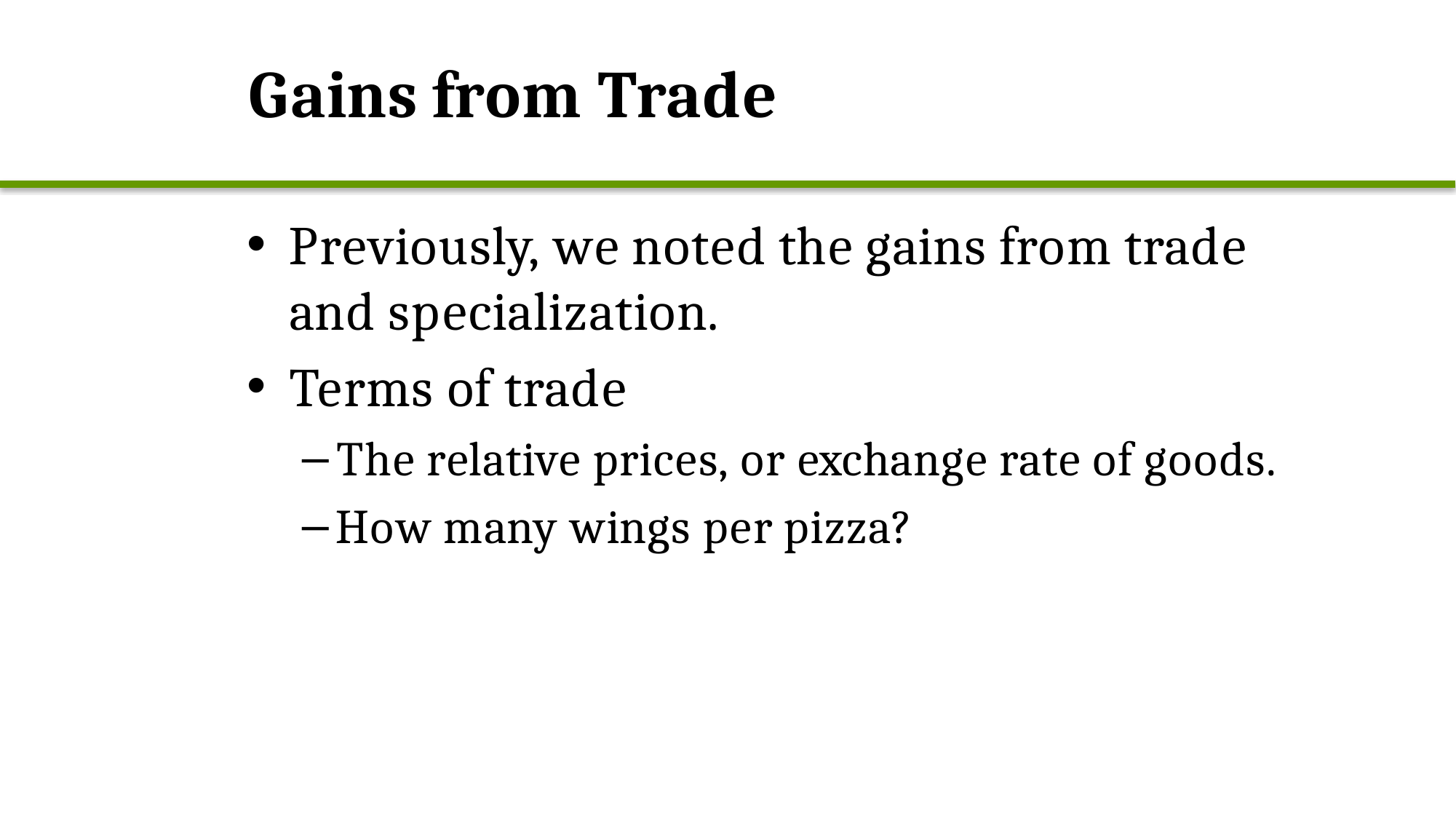

# Gains from Trade
Previously, we noted the gains from trade and specialization.
Terms of trade
The relative prices, or exchange rate of goods.
How many wings per pizza?